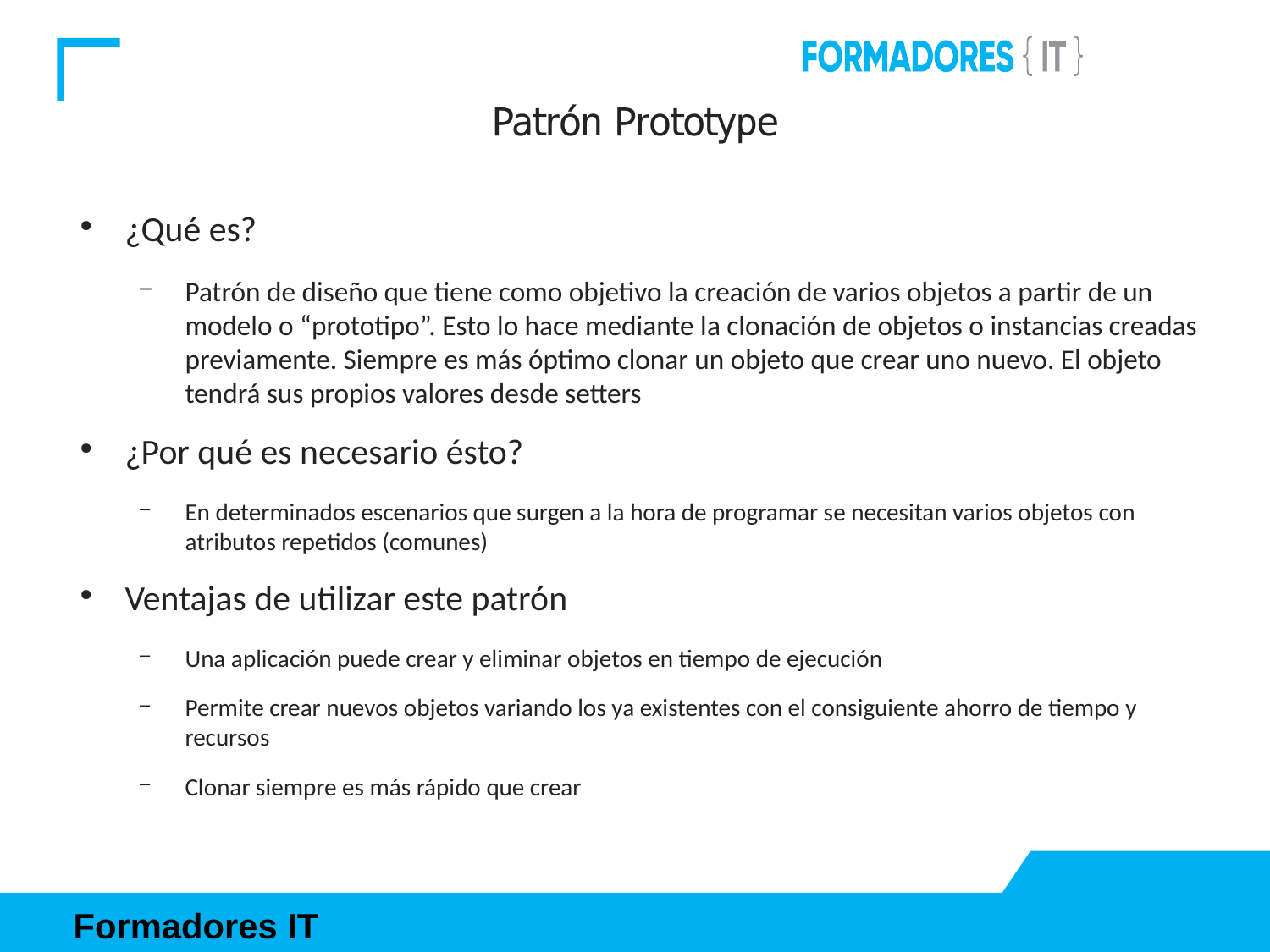

Patrón Prototype
¿Qué es?
Patrón de diseño que tiene como objetivo la creación de varios objetos a partir de un modelo o “prototipo”. Esto lo hace mediante la clonación de objetos o instancias creadas previamente. Siempre es más óptimo clonar un objeto que crear uno nuevo. El objeto tendrá sus propios valores desde setters
¿Por qué es necesario ésto?
En determinados escenarios que surgen a la hora de programar se necesitan varios objetos con atributos repetidos (comunes)
Ventajas de utilizar este patrón
Una aplicación puede crear y eliminar objetos en tiempo de ejecución
Permite crear nuevos objetos variando los ya existentes con el consiguiente ahorro de tiempo y recursos
Clonar siempre es más rápido que crear